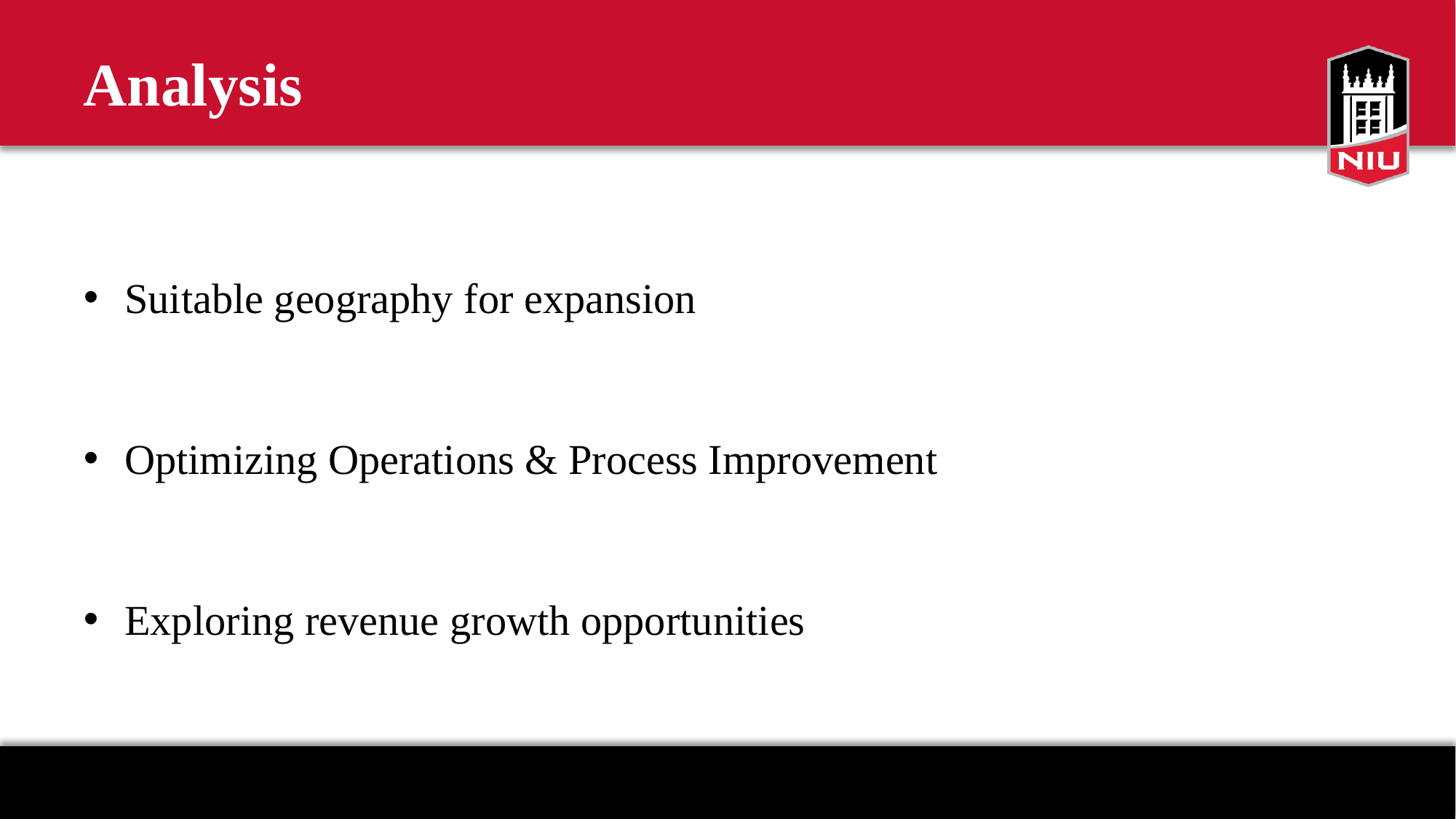

# Analysis
Suitable geography for expansion
Optimizing Operations & Process Improvement
Exploring revenue growth opportunities